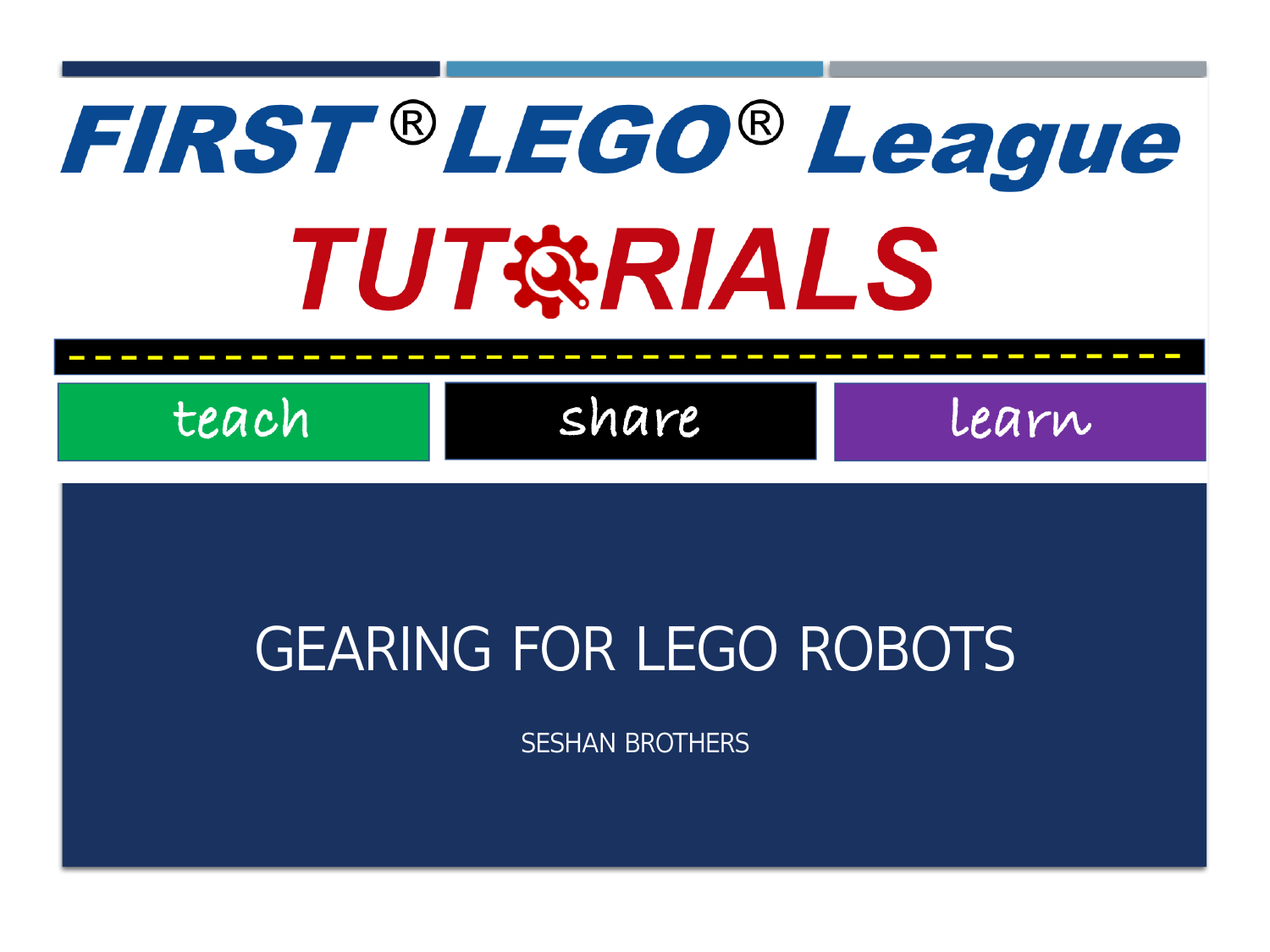

# Gearing for lego robots
Seshan brothers